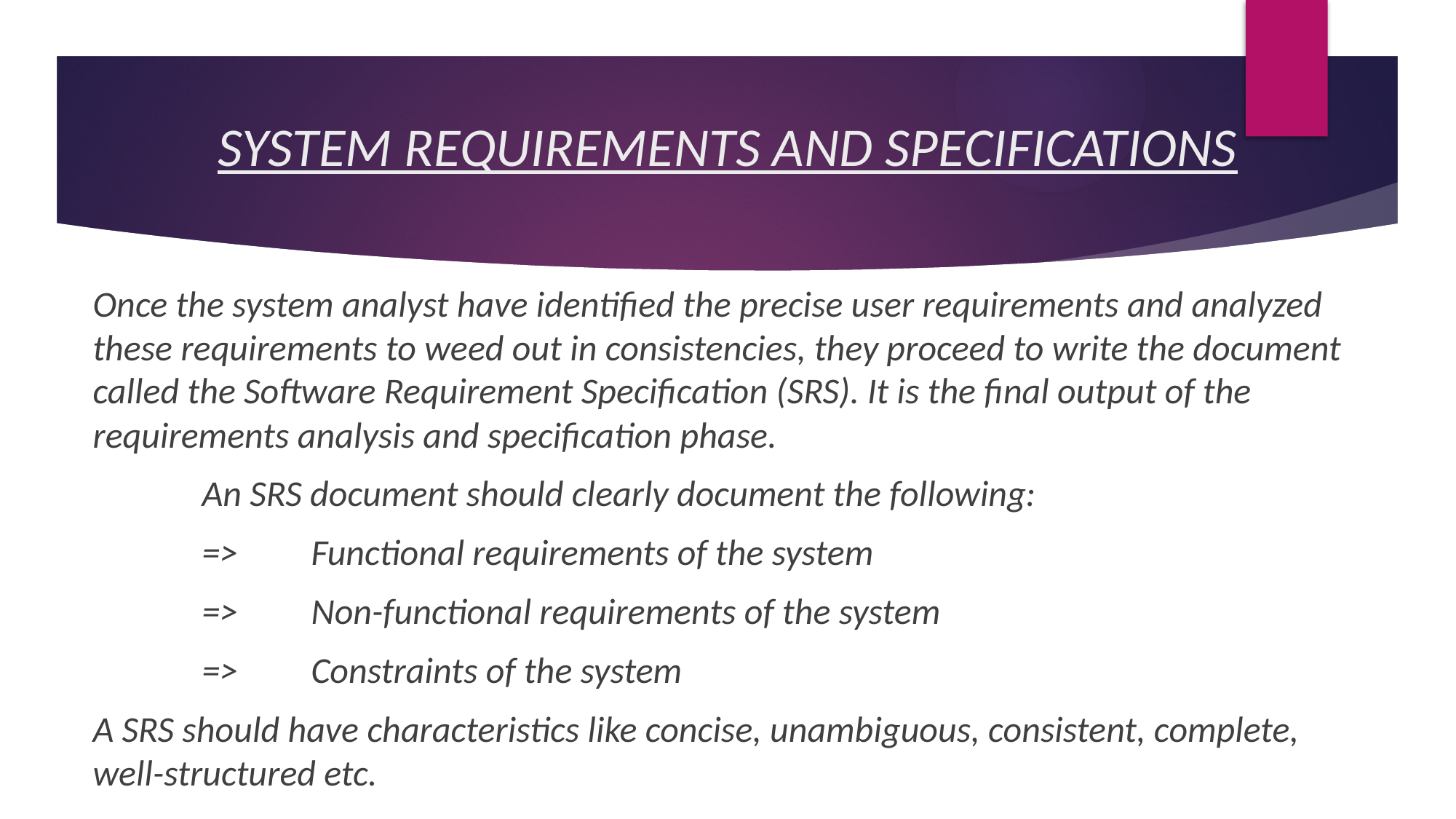

# SYSTEM REQUIREMENTS AND SPECIFICATIONS
Once the system analyst have identified the precise user requirements and analyzed these requirements to weed out in consistencies, they proceed to write the document called the Software Requirement Specification (SRS). It is the final output of the requirements analysis and specification phase.
 	An SRS document should clearly document the following:
	=>	Functional requirements of the system
	=>	Non-functional requirements of the system
	=>	Constraints of the system
A SRS should have characteristics like concise, unambiguous, consistent, complete, well-structured etc.